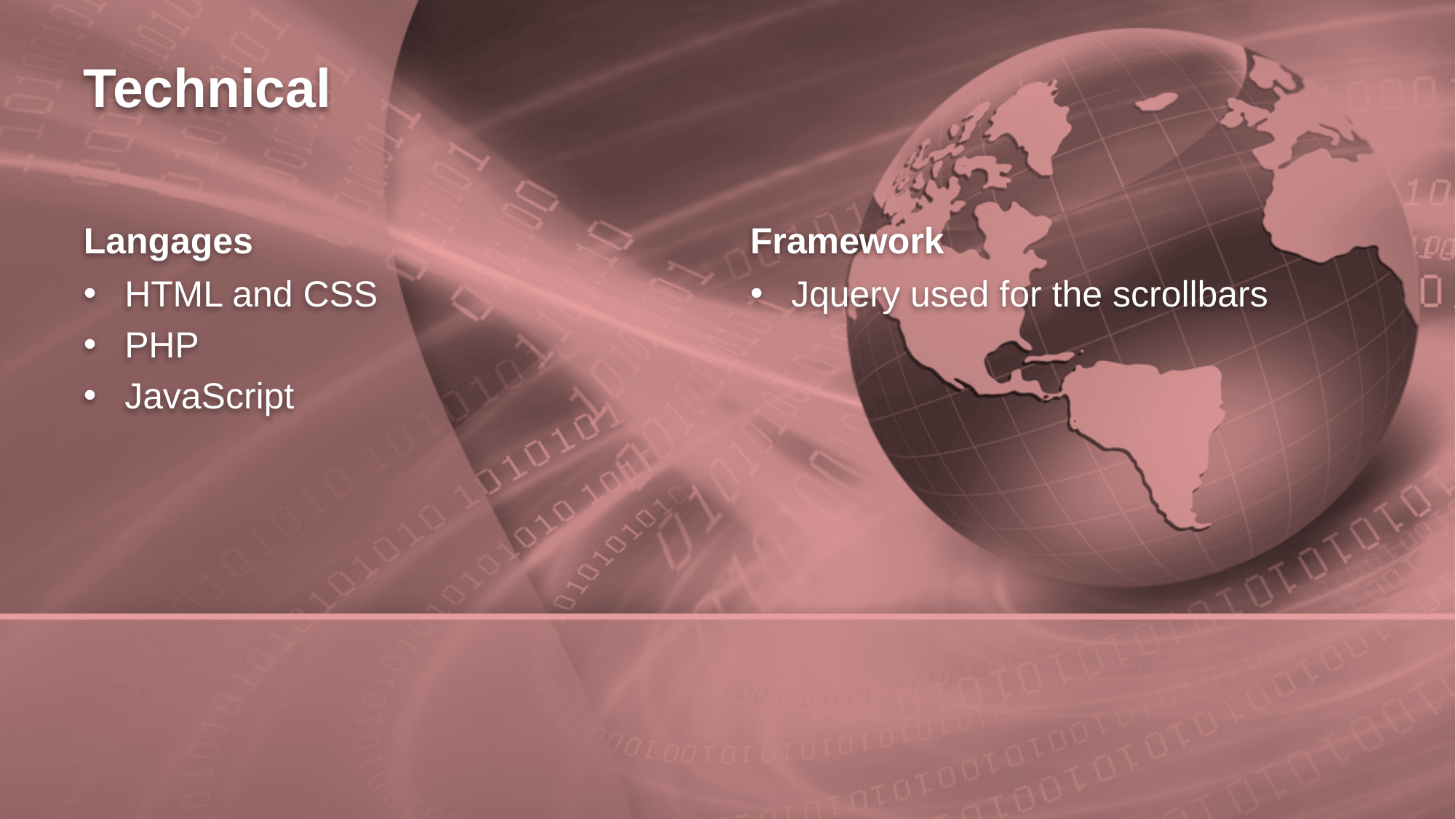

# Technical
Langages
Framework
HTML and CSS
PHP
JavaScript

Jquery used for the scrollbars